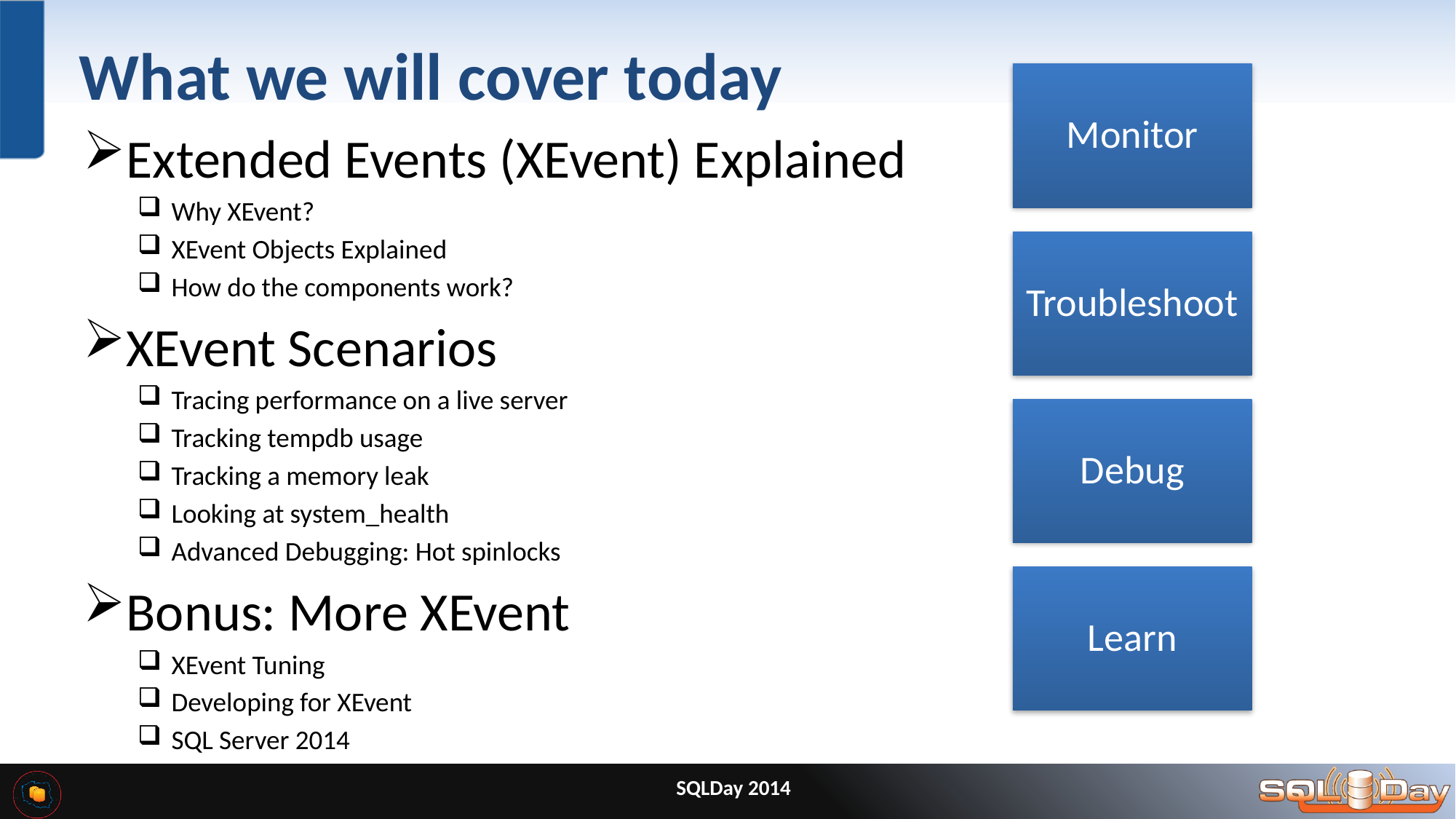

# What we will cover today
Monitor
Troubleshoot
Debug
Learn
Extended Events (XEvent) Explained
Why XEvent?
XEvent Objects Explained
How do the components work?
XEvent Scenarios
Tracing performance on a live server
Tracking tempdb usage
Tracking a memory leak
Looking at system_health
Advanced Debugging: Hot spinlocks
Bonus: More XEvent
XEvent Tuning
Developing for XEvent
SQL Server 2014
SQLDay 2014